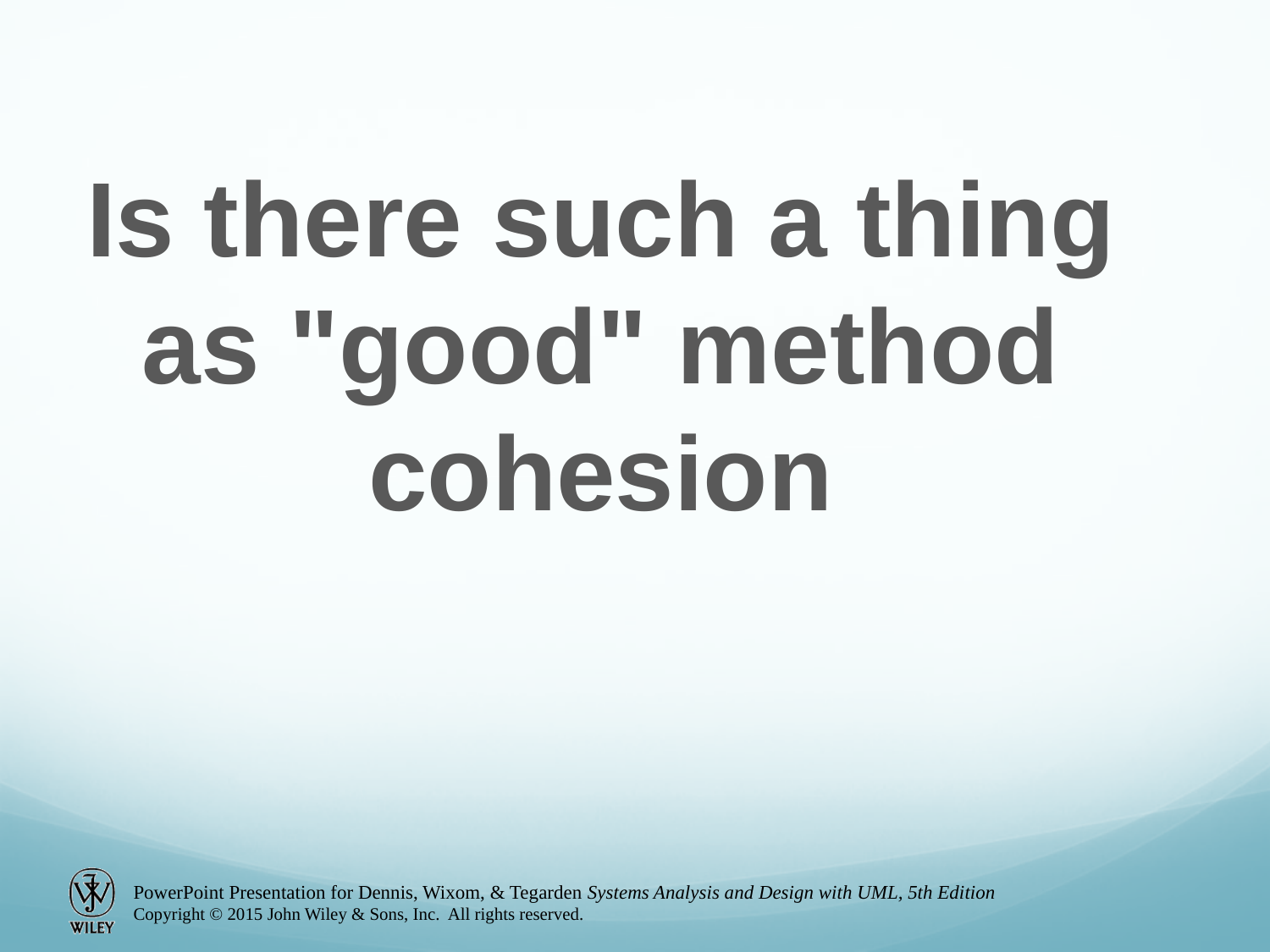

Is there such a thing as "good" method cohesion